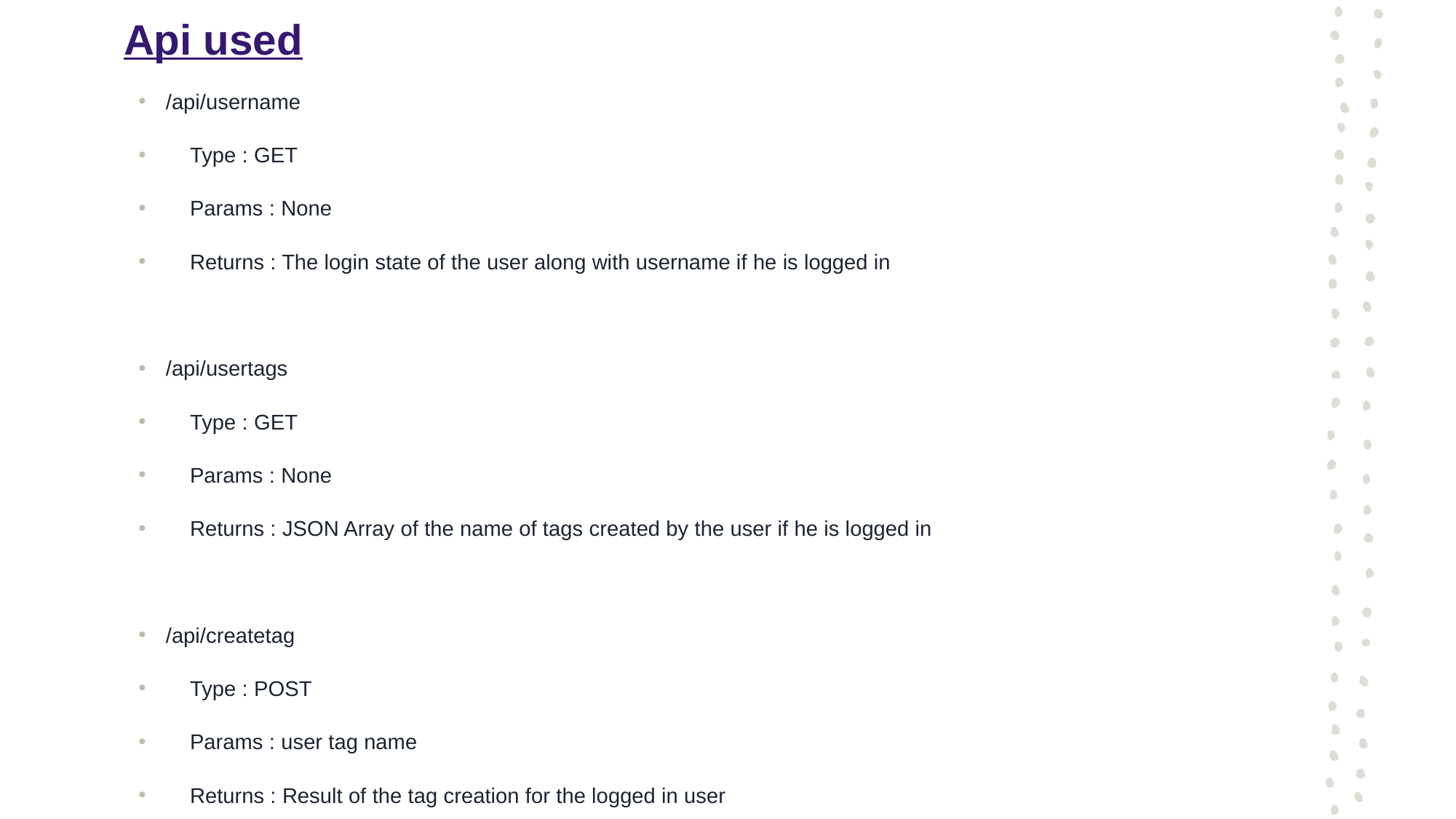

# Api used
/api/username
    Type : GET
    Params : None
    Returns : The login state of the user along with username if he is logged in

/api/usertags
    Type : GET
    Params : None
    Returns : JSON Array of the name of tags created by the user if he is logged in

/api/createtag
    Type : POST
    Params : user tag name
    Returns : Result of the tag creation for the logged in user